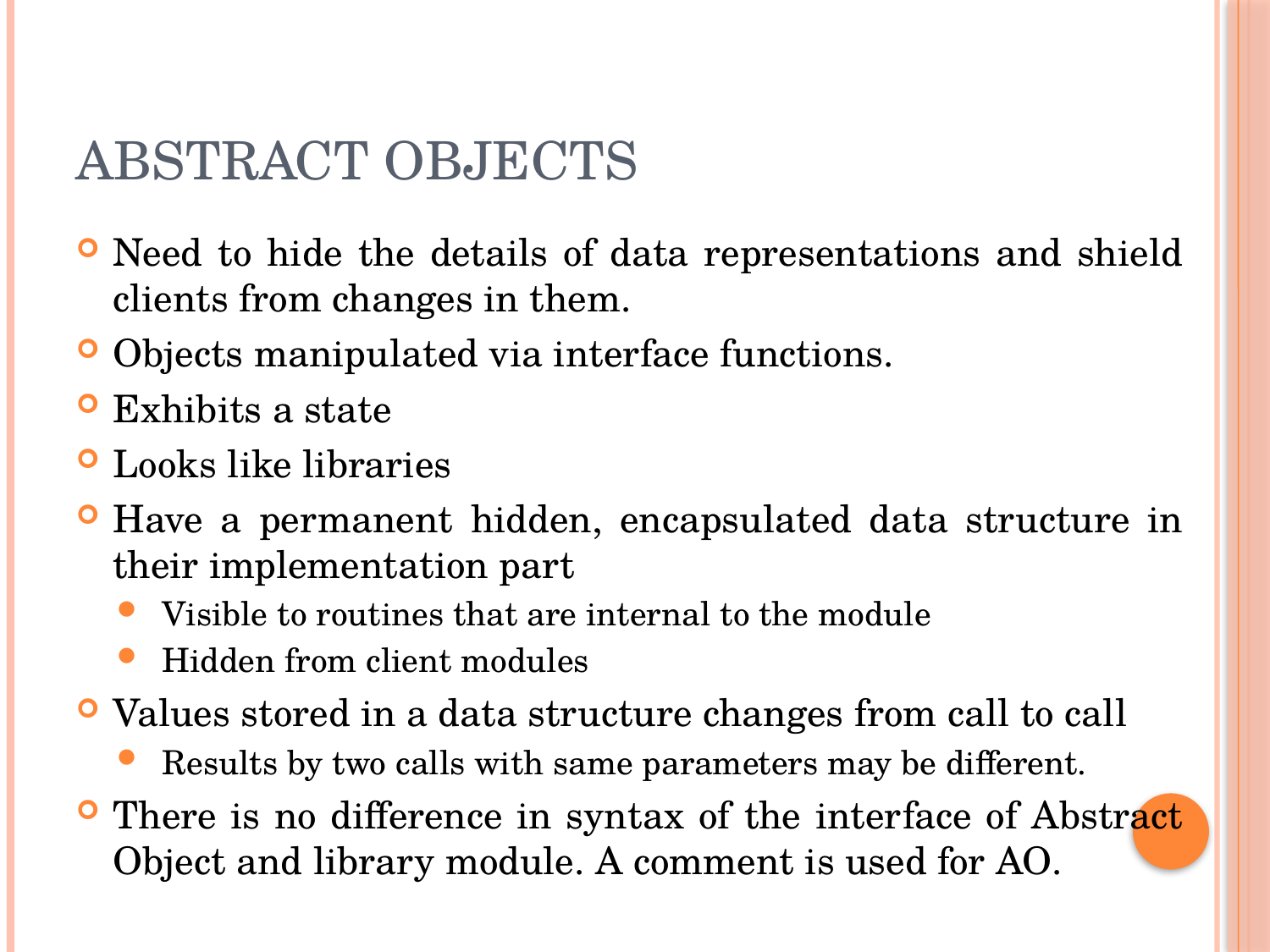

# Abstract objects
Need to hide the details of data representations and shield clients from changes in them.
Objects manipulated via interface functions.
Exhibits a state
Looks like libraries
Have a permanent hidden, encapsulated data structure in their implementation part
Visible to routines that are internal to the module
Hidden from client modules
Values stored in a data structure changes from call to call
Results by two calls with same parameters may be different.
There is no difference in syntax of the interface of Abstract Object and library module. A comment is used for AO.